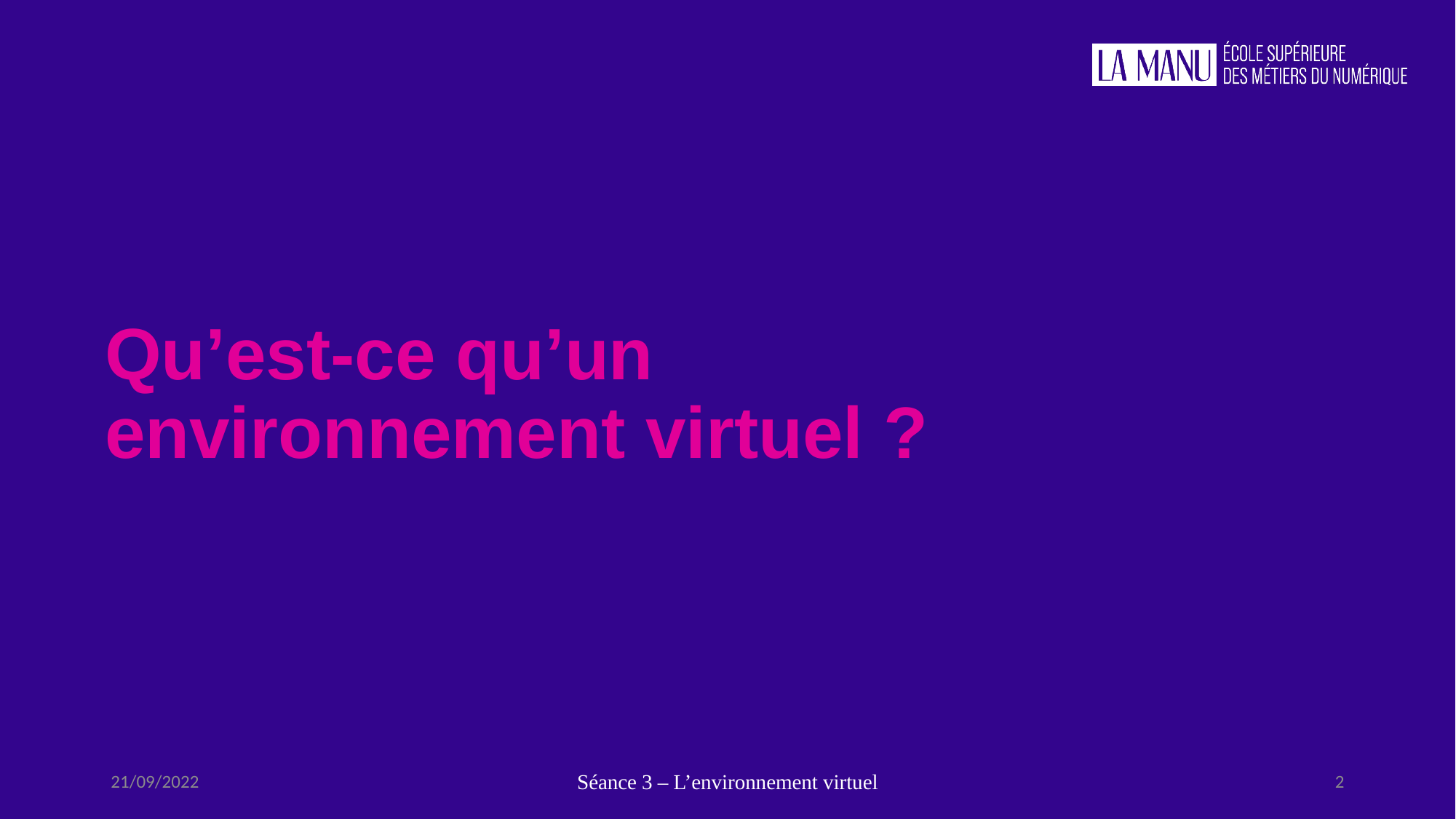

# Qu’est-ce qu’un environnement virtuel ?
21/09/2022
Séance 3 – L’environnement virtuel
2